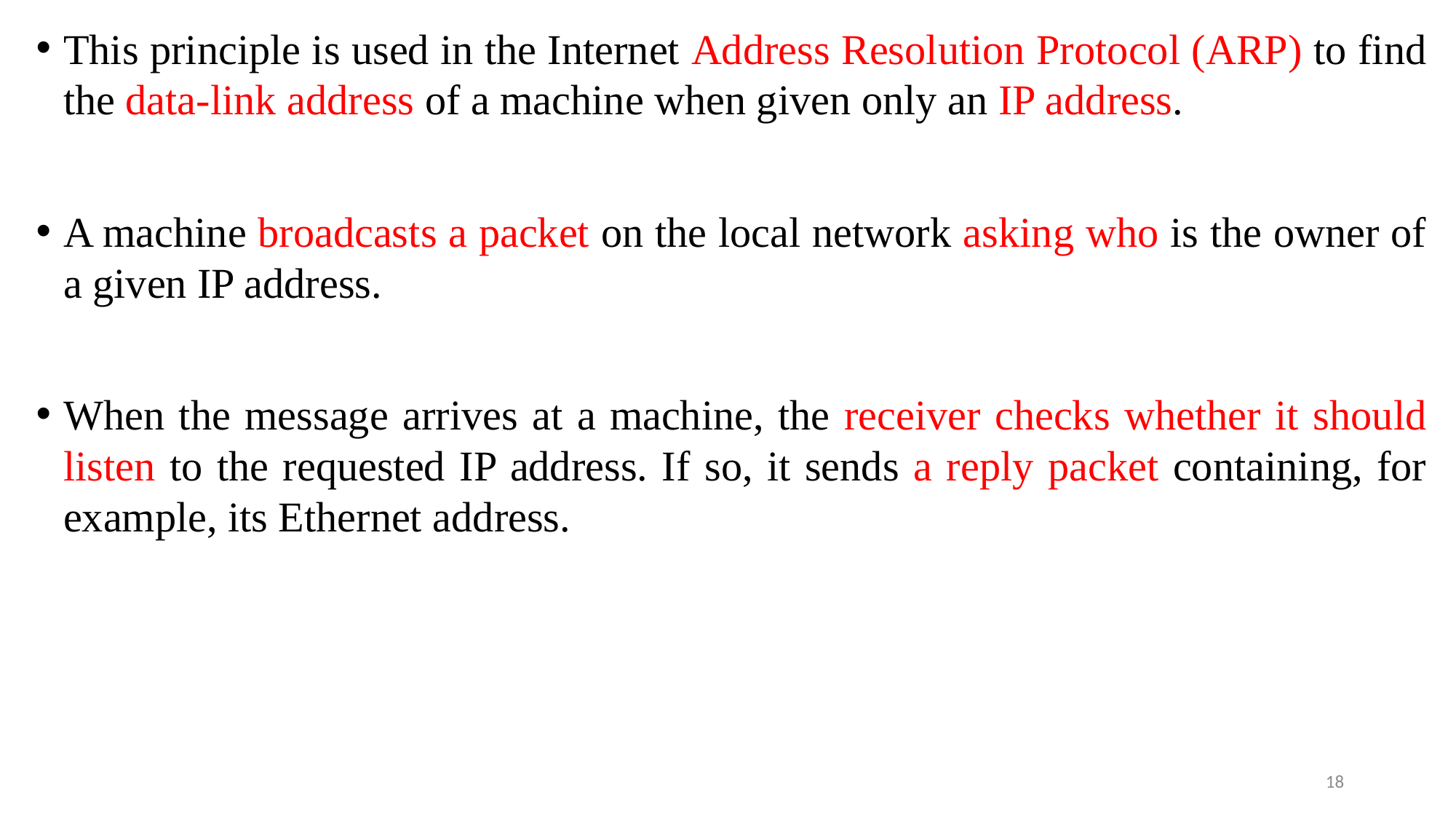

This principle is used in the Internet Address Resolution Protocol (ARP) to find the data-link address of a machine when given only an IP address.

A machine broadcasts a packet on the local network asking who is the owner of a given IP address.

When the message arrives at a machine, the receiver checks whether it should listen to the requested IP address. If so, it sends a reply packet containing, for example, its Ethernet address.

18